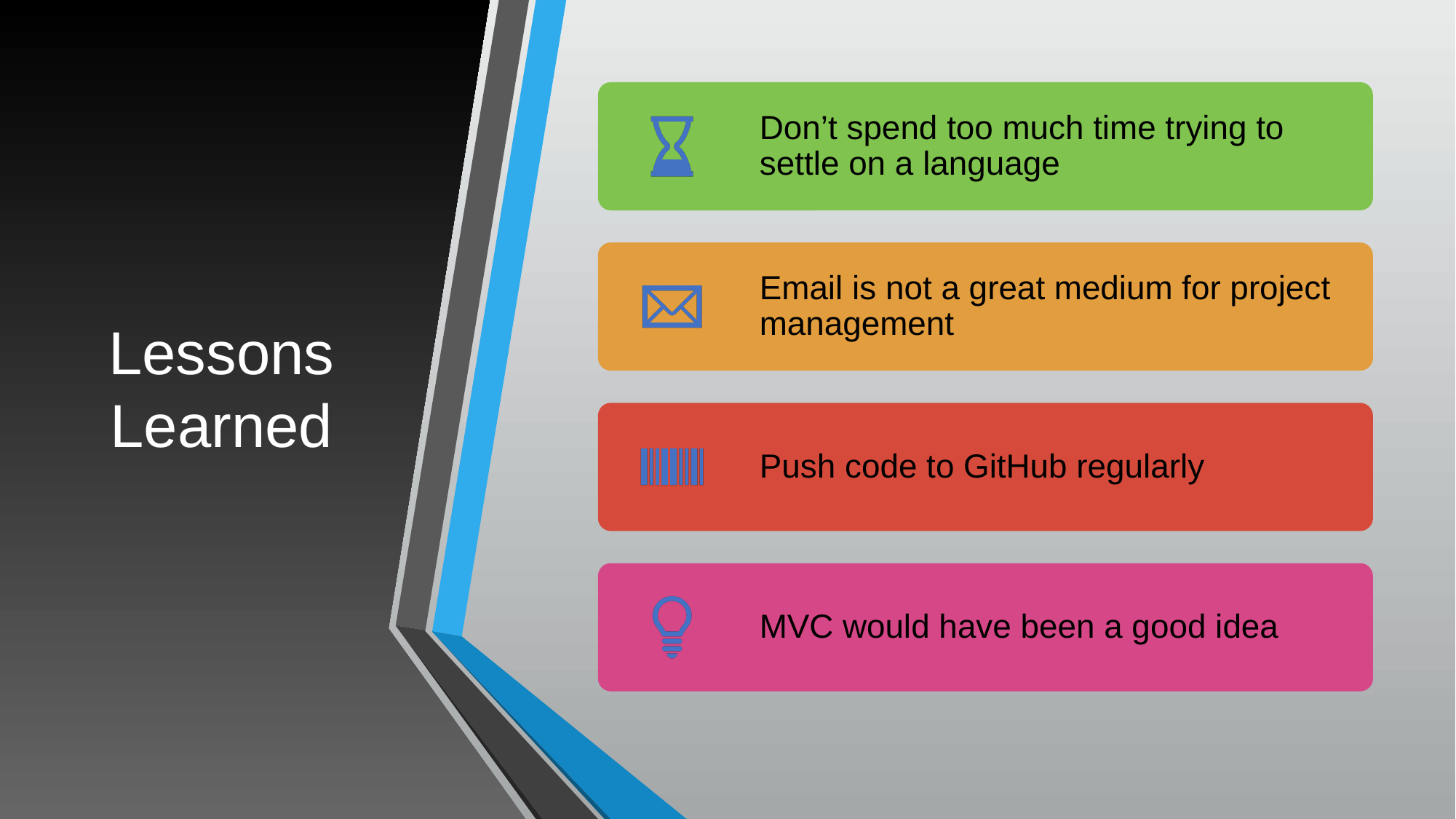

# Lessons Learned
Don’t spend too much time trying to settle on a language
Email is not a great medium for project management
Push code to GitHub regularly
MVC would have been a good idea